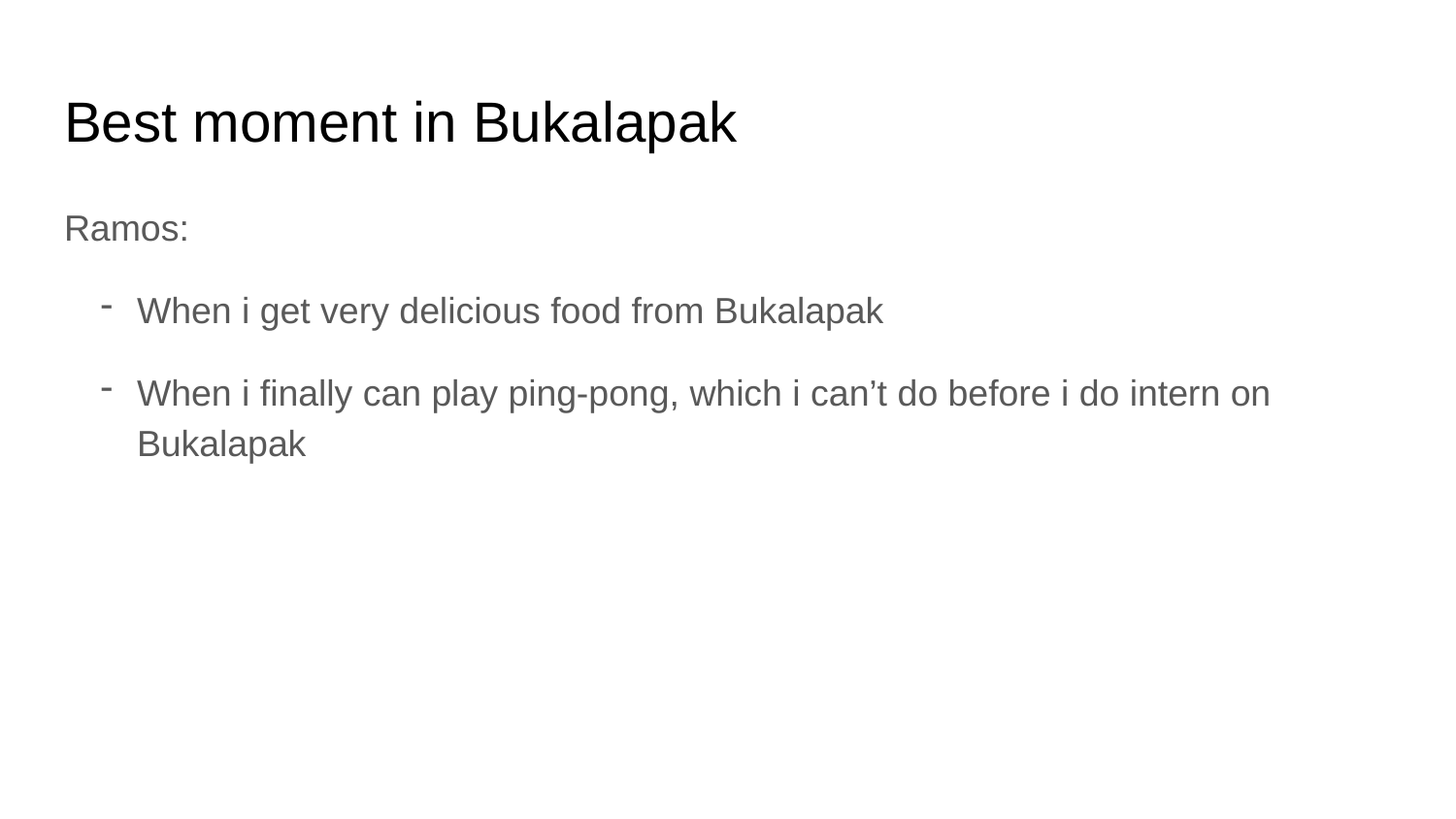

# Best moment in Bukalapak
Ramos:
When i get very delicious food from Bukalapak
When i finally can play ping-pong, which i can’t do before i do intern on Bukalapak